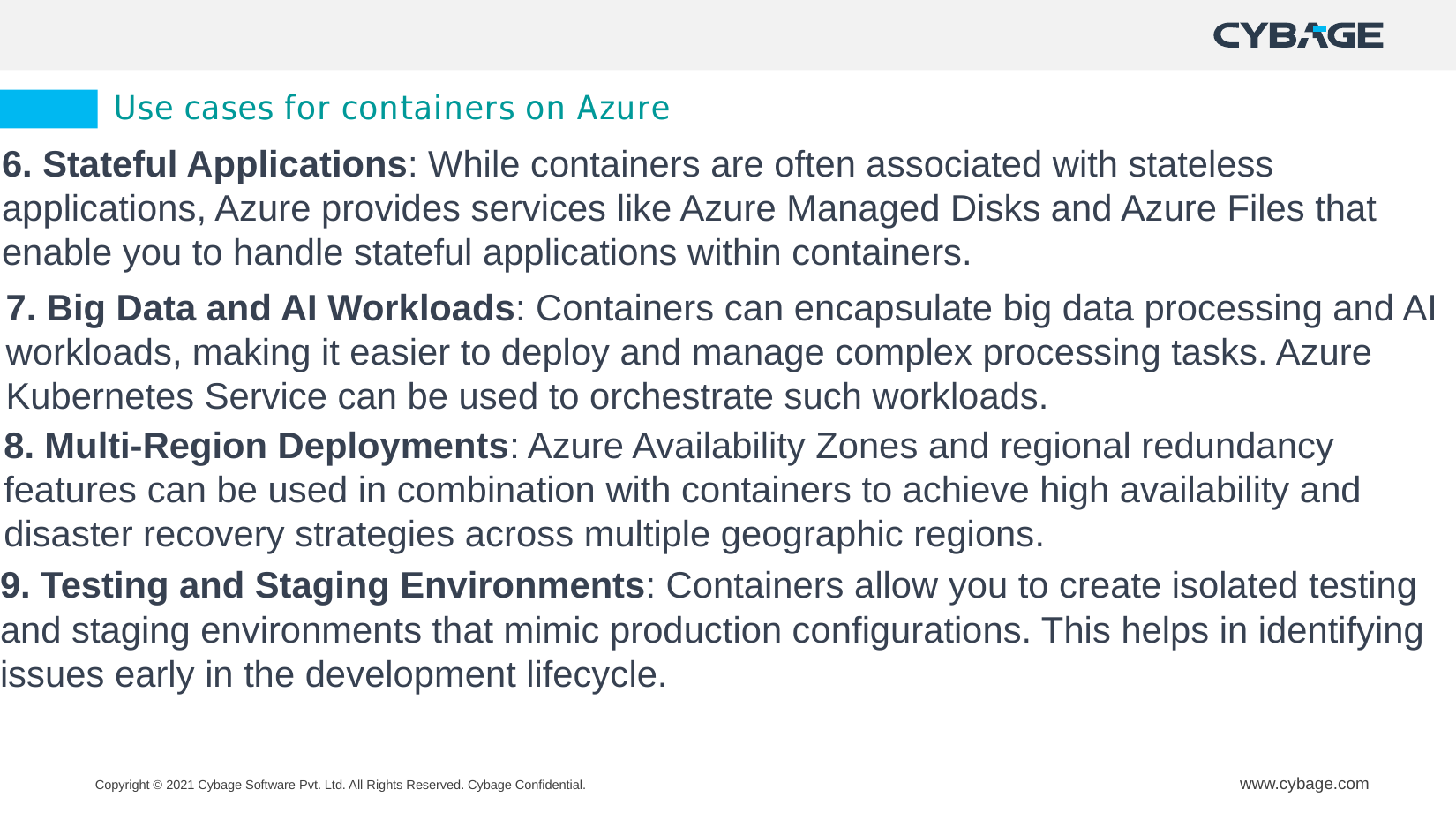

# Use cases for containers on Azure
6. Stateful Applications: While containers are often associated with stateless applications, Azure provides services like Azure Managed Disks and Azure Files that enable you to handle stateful applications within containers.

7. Big Data and AI Workloads: Containers can encapsulate big data processing and AI workloads, making it easier to deploy and manage complex processing tasks. Azure Kubernetes Service can be used to orchestrate such workloads.

8. Multi-Region Deployments: Azure Availability Zones and regional redundancy features can be used in combination with containers to achieve high availability and disaster recovery strategies across multiple geographic regions.

9. Testing and Staging Environments: Containers allow you to create isolated testing and staging environments that mimic production configurations. This helps in identifying issues early in the development lifecycle.